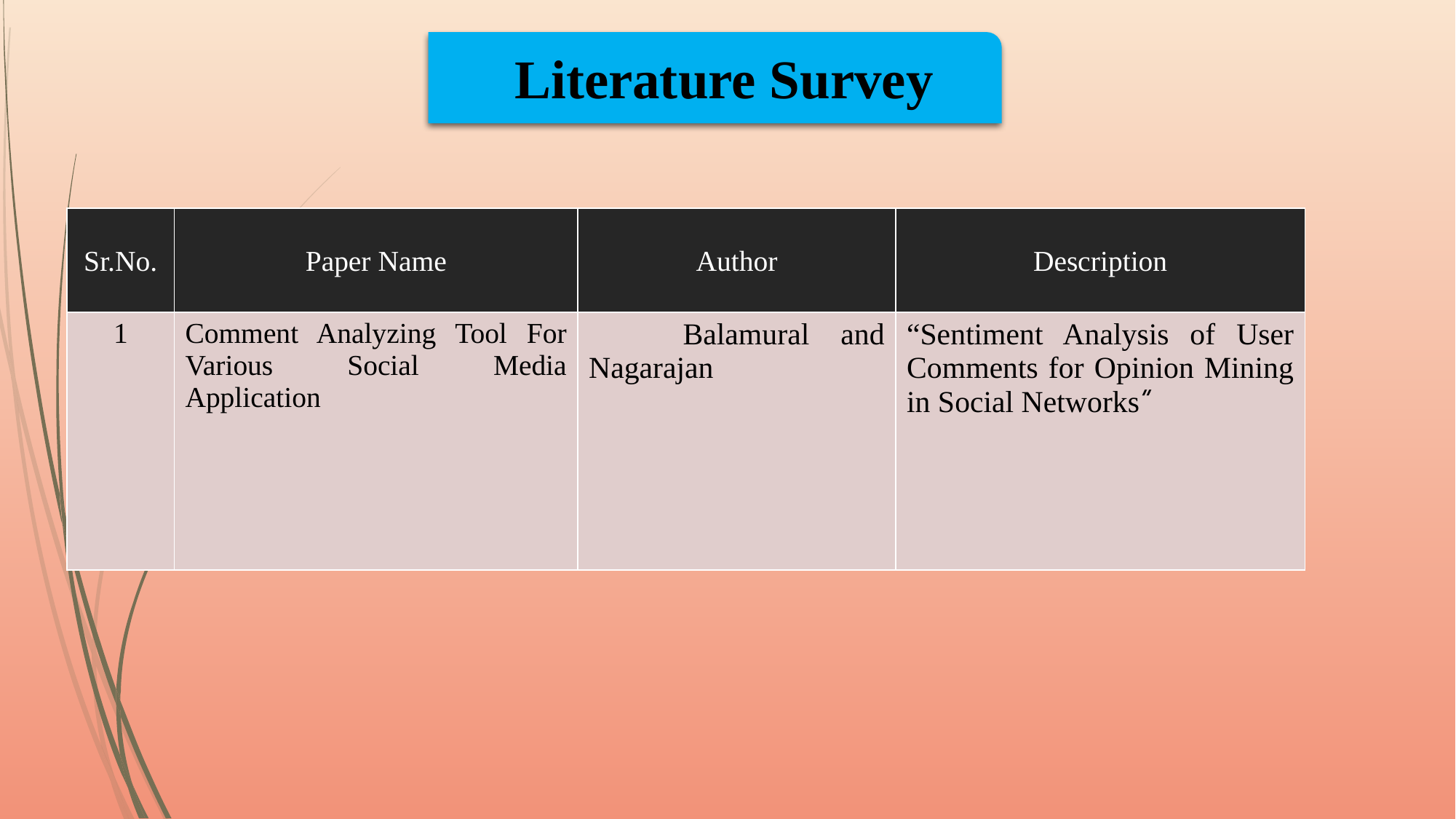

Literature Survey
| Sr.No. | Paper Name | Author | Description |
| --- | --- | --- | --- |
| 1 | Comment Analyzing Tool For Various Social Media Application | Balamural and Nagarajan | “Sentiment Analysis of User Comments for Opinion Mining in Social Networks” |